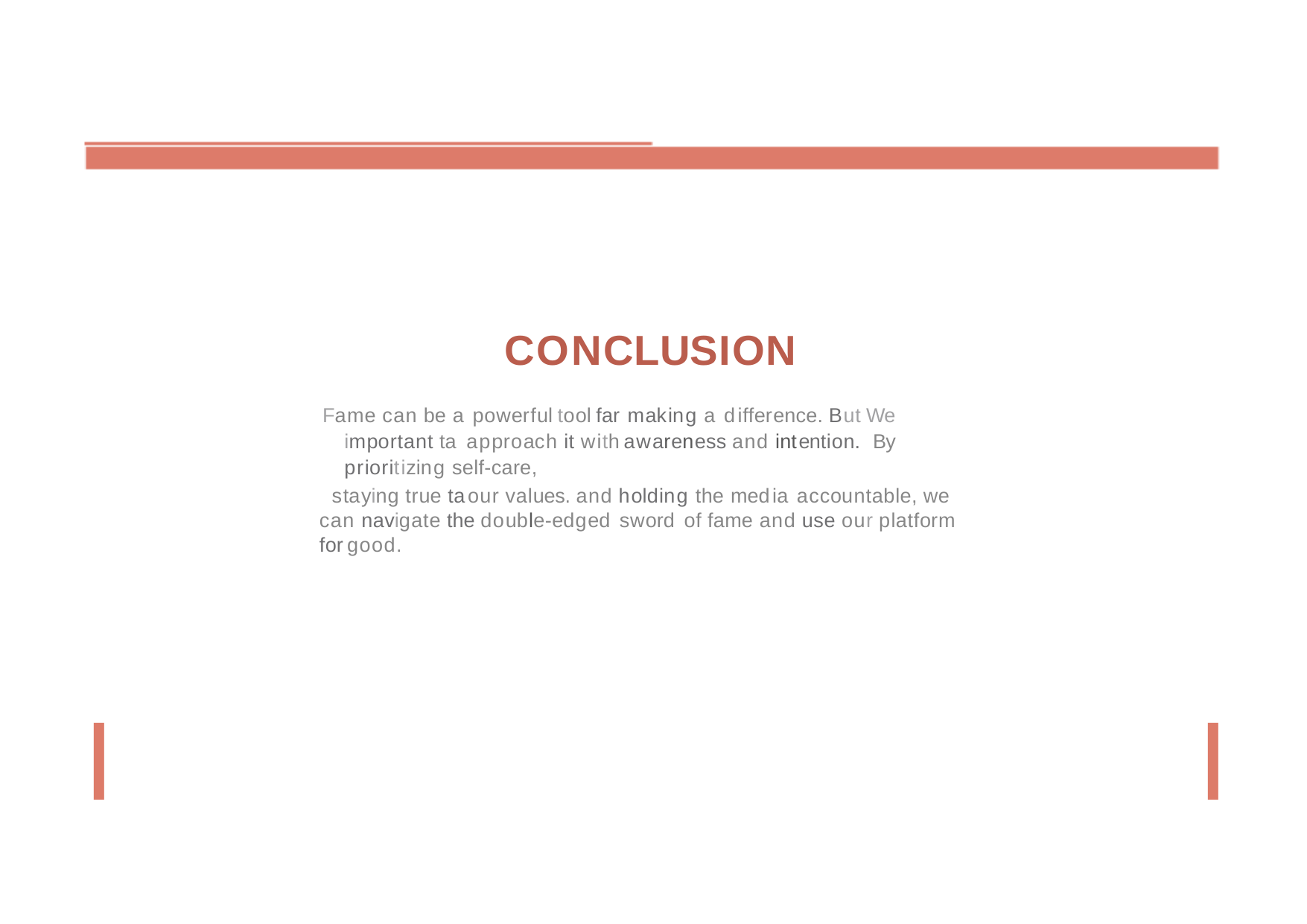

# CONCLUSION
Fame can be a powerfultoolfar making a difference. But We important ta approach it withawareness and intention. By prioritizing self-care,
staying true taour values. and holding the media accountable, we can navigate the double-edged sword of fame and use our platform forgood.
I
I